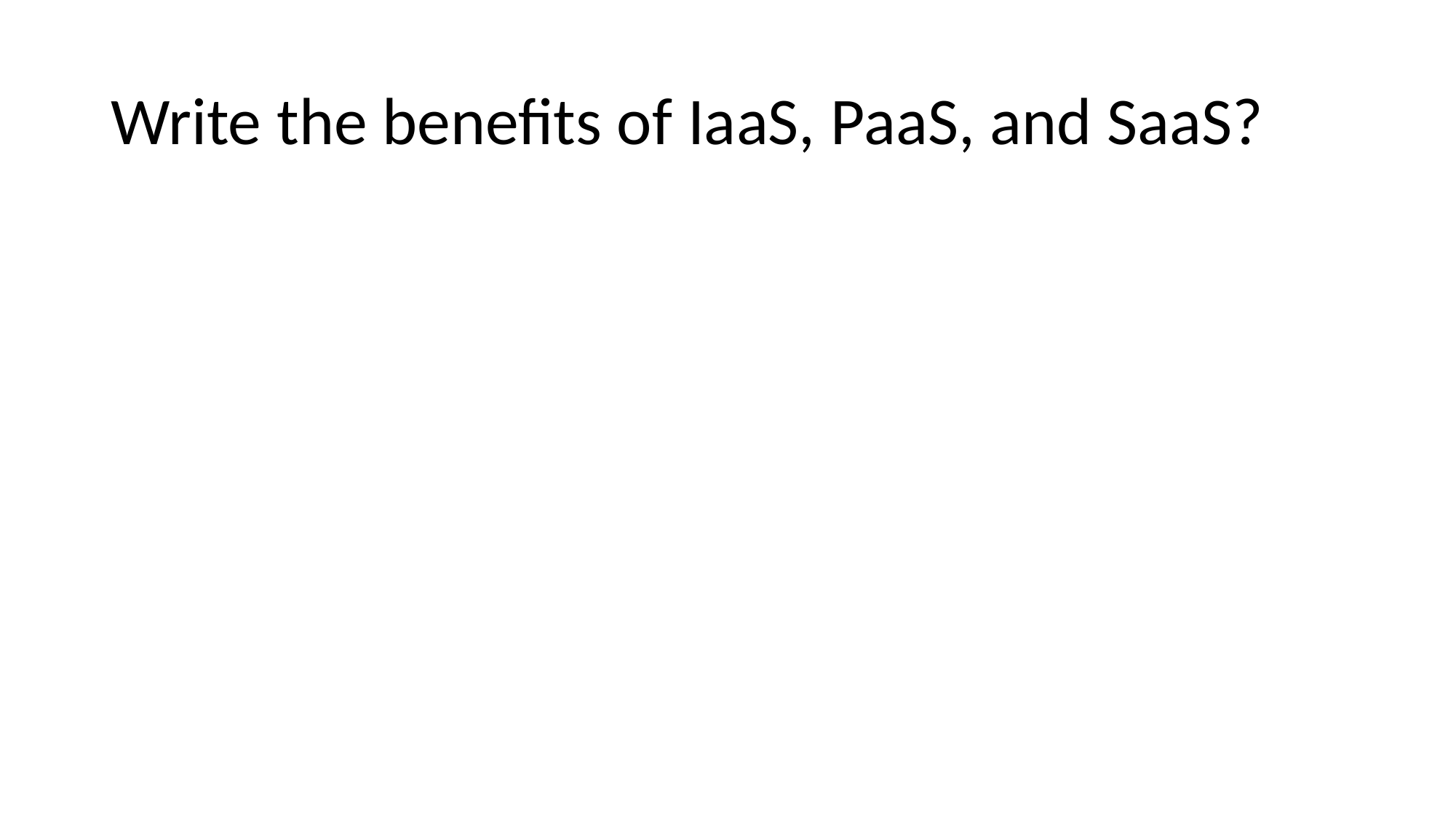

# Write the benefits of IaaS, PaaS, and SaaS?